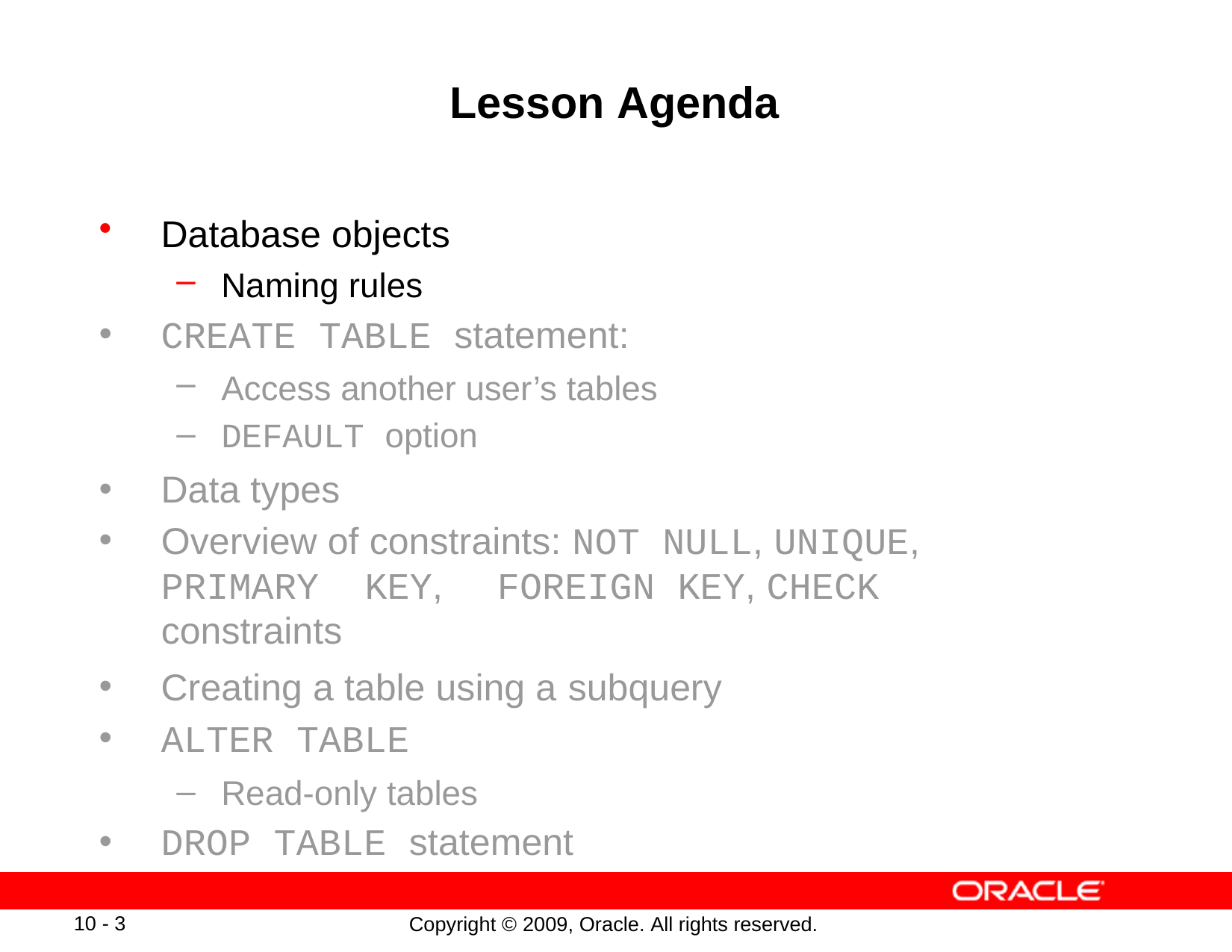

# Lesson Agenda
Database objects
Naming rules
CREATE TABLE statement:
Access another user’s tables
DEFAULT option
Data types
Overview of constraints: NOT NULL, UNIQUE, PRIMARY  KEY,	FOREIGN KEY, CHECK constraints
Creating a table using a subquery
ALTER TABLE
Read-only tables
DROP TABLE statement
10 - 3
Copyright © 2009, Oracle. All rights reserved.